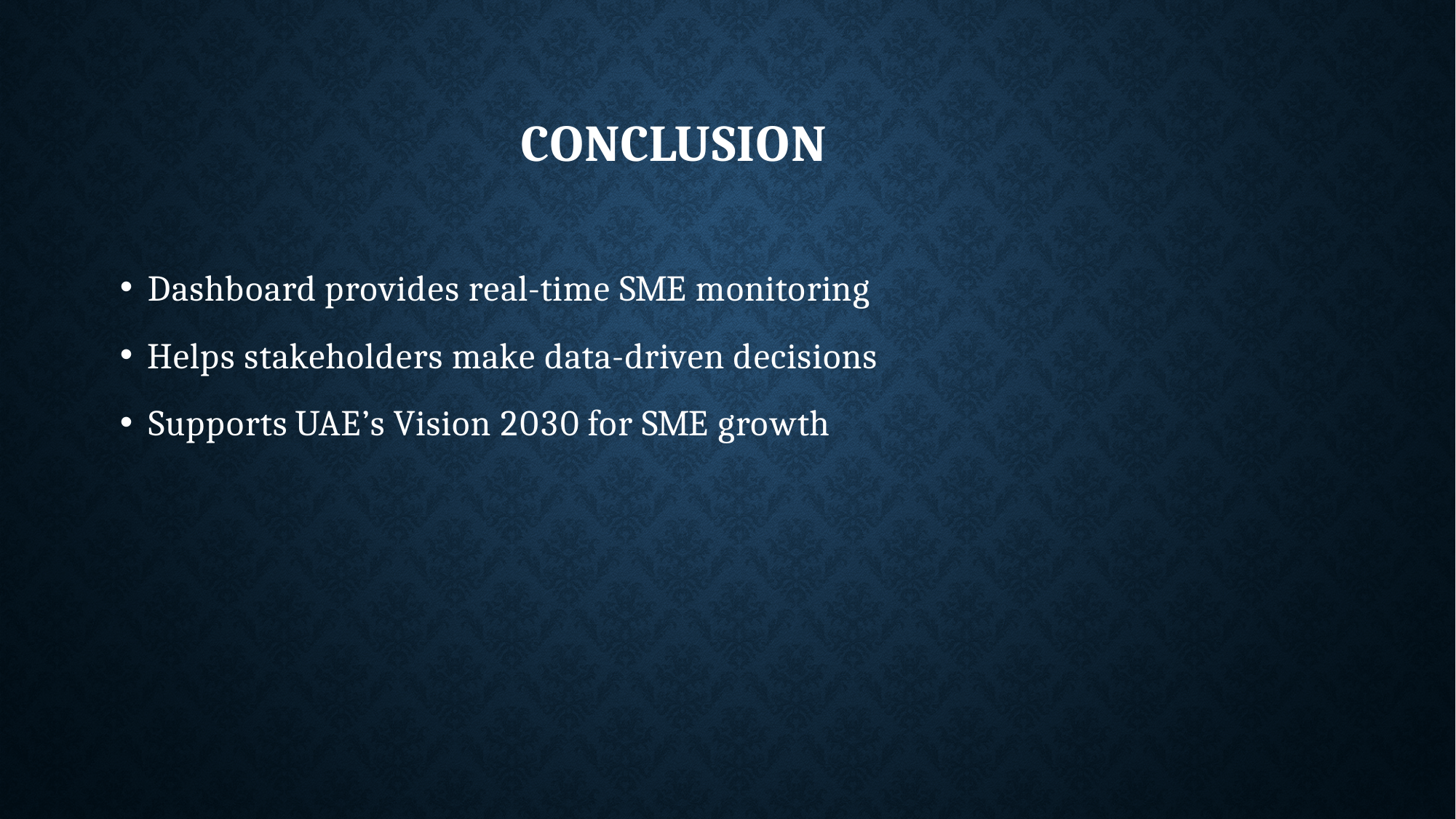

# CONCLUSION
Dashboard provides real-time SME monitoring
Helps stakeholders make data-driven decisions
Supports UAE’s Vision 2030 for SME growth